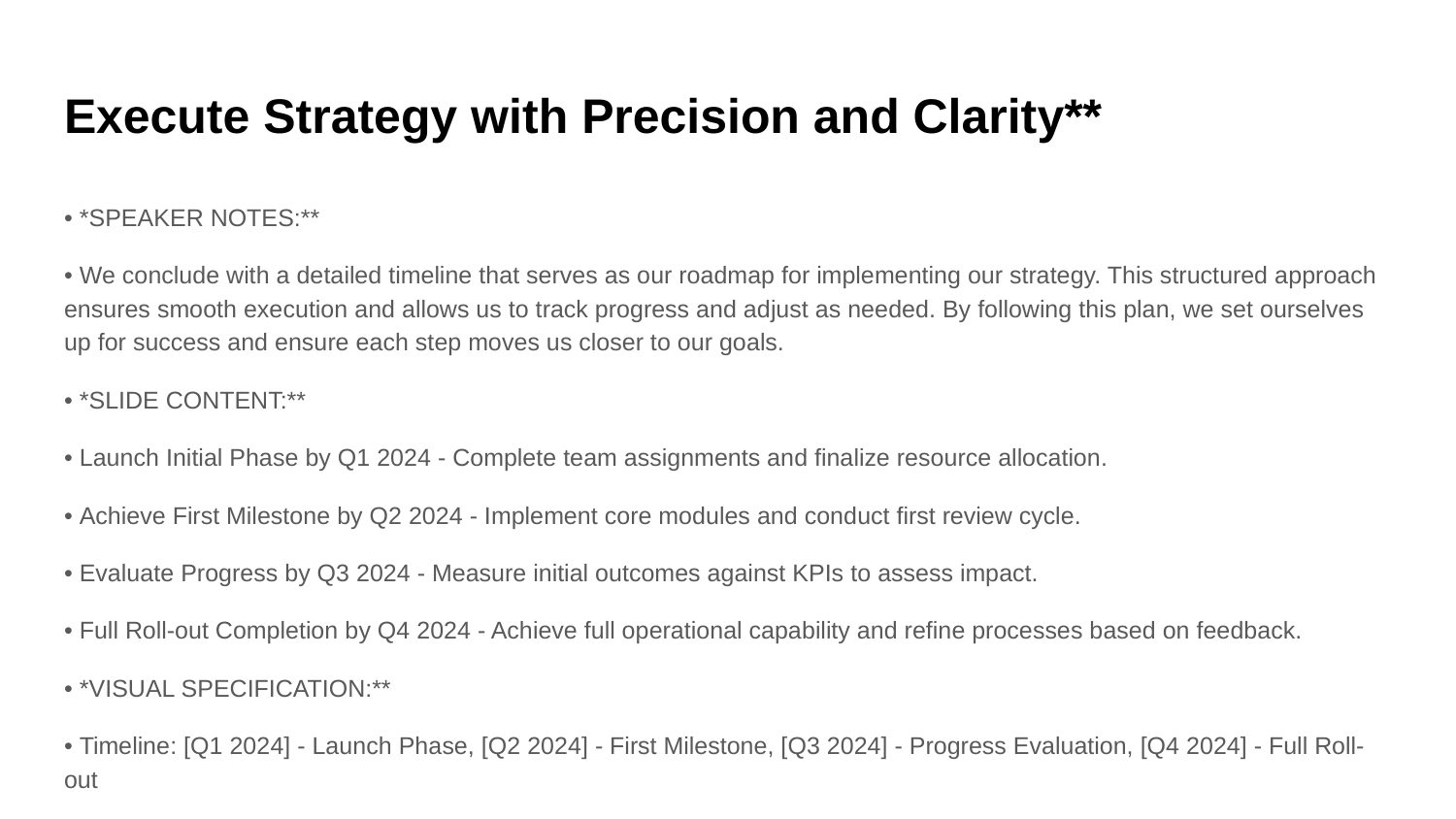

# Execute Strategy with Precision and Clarity**
• *SPEAKER NOTES:**
• We conclude with a detailed timeline that serves as our roadmap for implementing our strategy. This structured approach ensures smooth execution and allows us to track progress and adjust as needed. By following this plan, we set ourselves up for success and ensure each step moves us closer to our goals.
• *SLIDE CONTENT:**
• Launch Initial Phase by Q1 2024 - Complete team assignments and finalize resource allocation.
• Achieve First Milestone by Q2 2024 - Implement core modules and conduct first review cycle.
• Evaluate Progress by Q3 2024 - Measure initial outcomes against KPIs to assess impact.
• Full Roll-out Completion by Q4 2024 - Achieve full operational capability and refine processes based on feedback.
• *VISUAL SPECIFICATION:**
• Timeline: [Q1 2024] - Launch Phase, [Q2 2024] - First Milestone, [Q3 2024] - Progress Evaluation, [Q4 2024] - Full Roll-out
• *TRANSITION TO NEXT SLIDE:**
• As we look ahead, each phase brings us closer to transforming our strategic vision into tangible success.